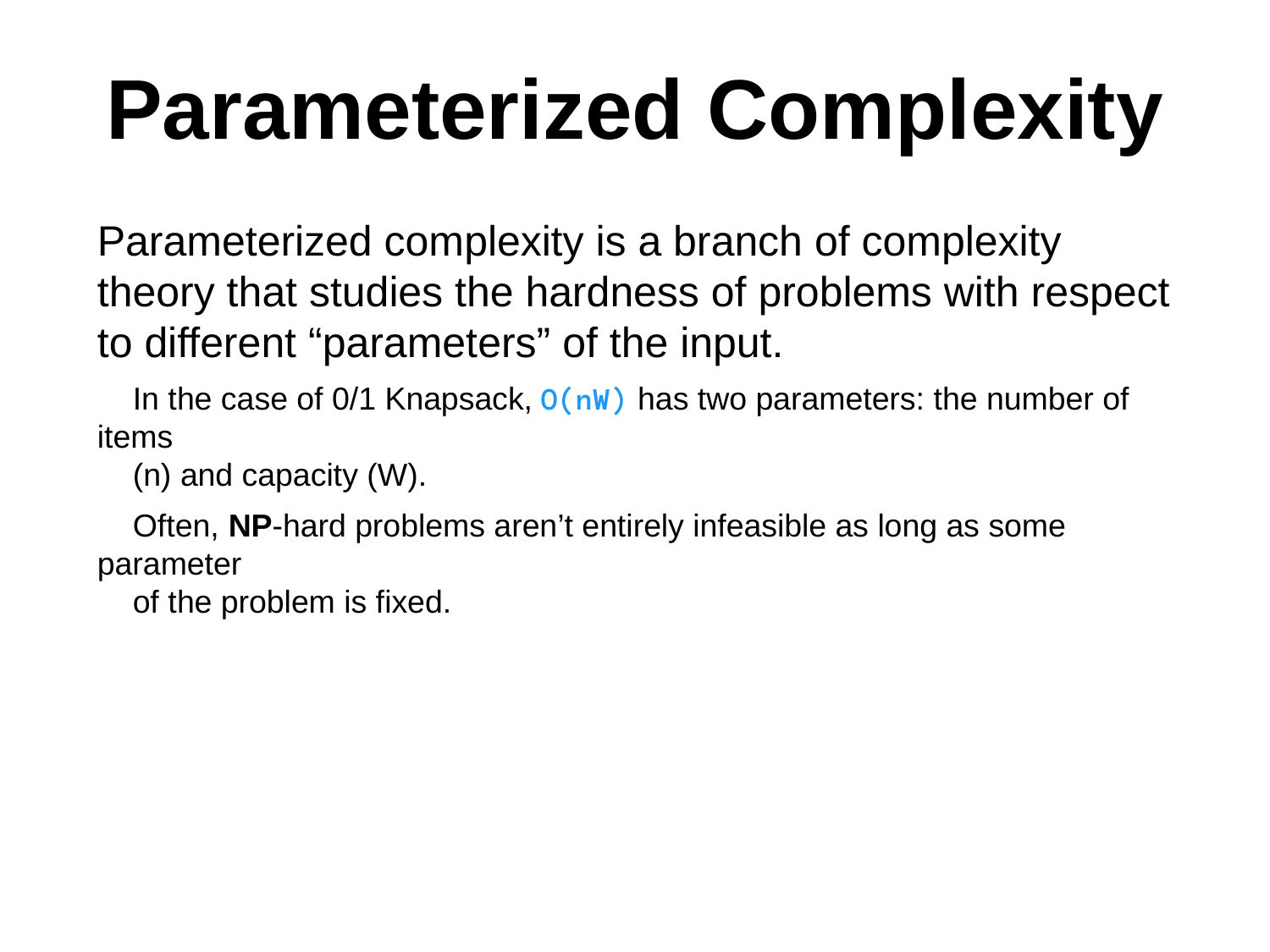

Parameterized Complexity
Parameterized complexity is a branch of complexity theory that studies the hardness of problems with respect to different “parameters” of the input.

    In the case of 0/1 Knapsack, O(nW) has two parameters: the number of items
    (n) and capacity (W).

    Often, NP-hard problems aren’t entirely infeasible as long as some parameter
    of the problem is fixed.